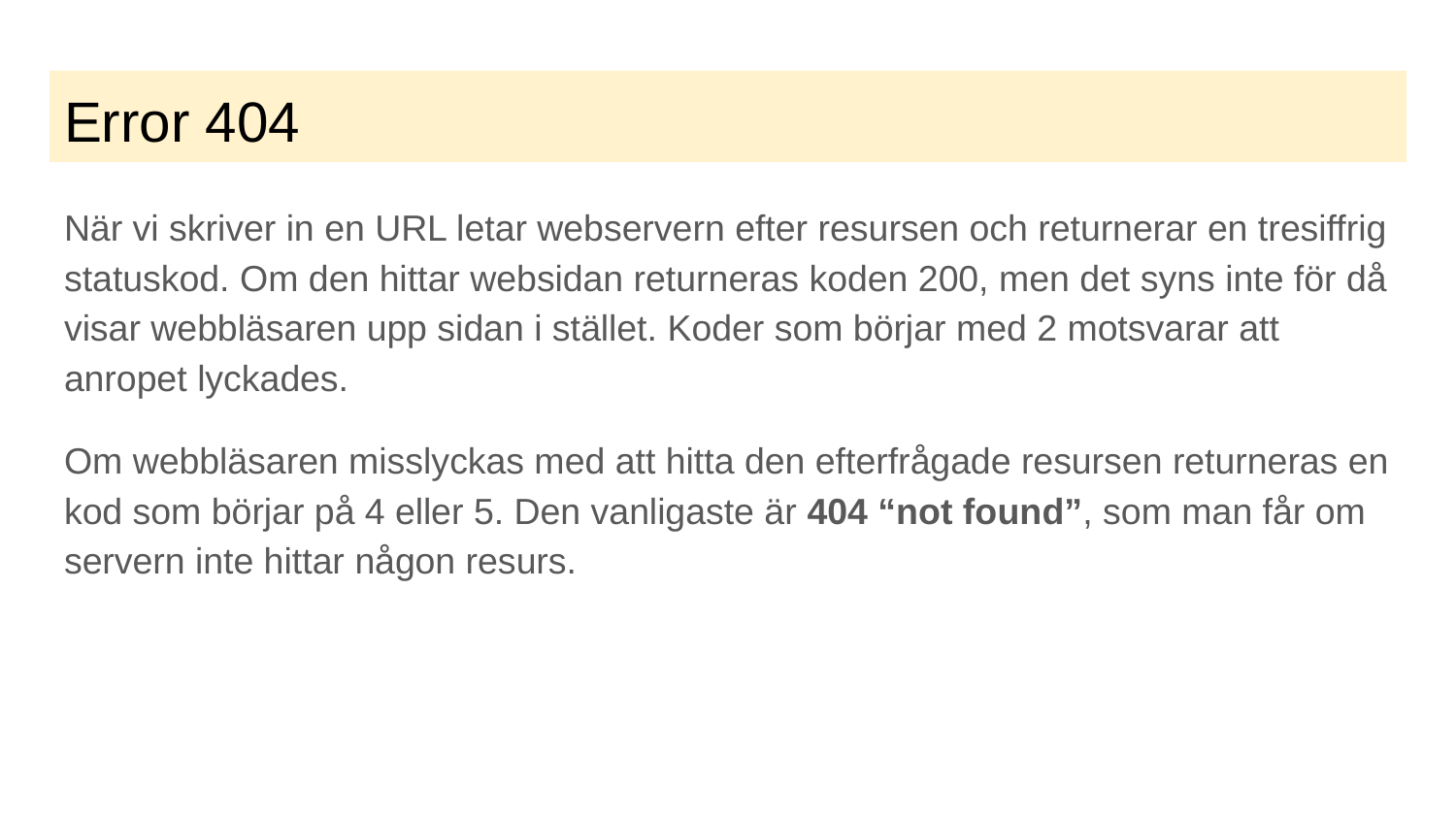

# Error 404
När vi skriver in en URL letar webservern efter resursen och returnerar en tresiffrig statuskod. Om den hittar websidan returneras koden 200, men det syns inte för då visar webbläsaren upp sidan i stället. Koder som börjar med 2 motsvarar att anropet lyckades.
Om webbläsaren misslyckas med att hitta den efterfrågade resursen returneras en kod som börjar på 4 eller 5. Den vanligaste är 404 “not found”, som man får om servern inte hittar någon resurs.